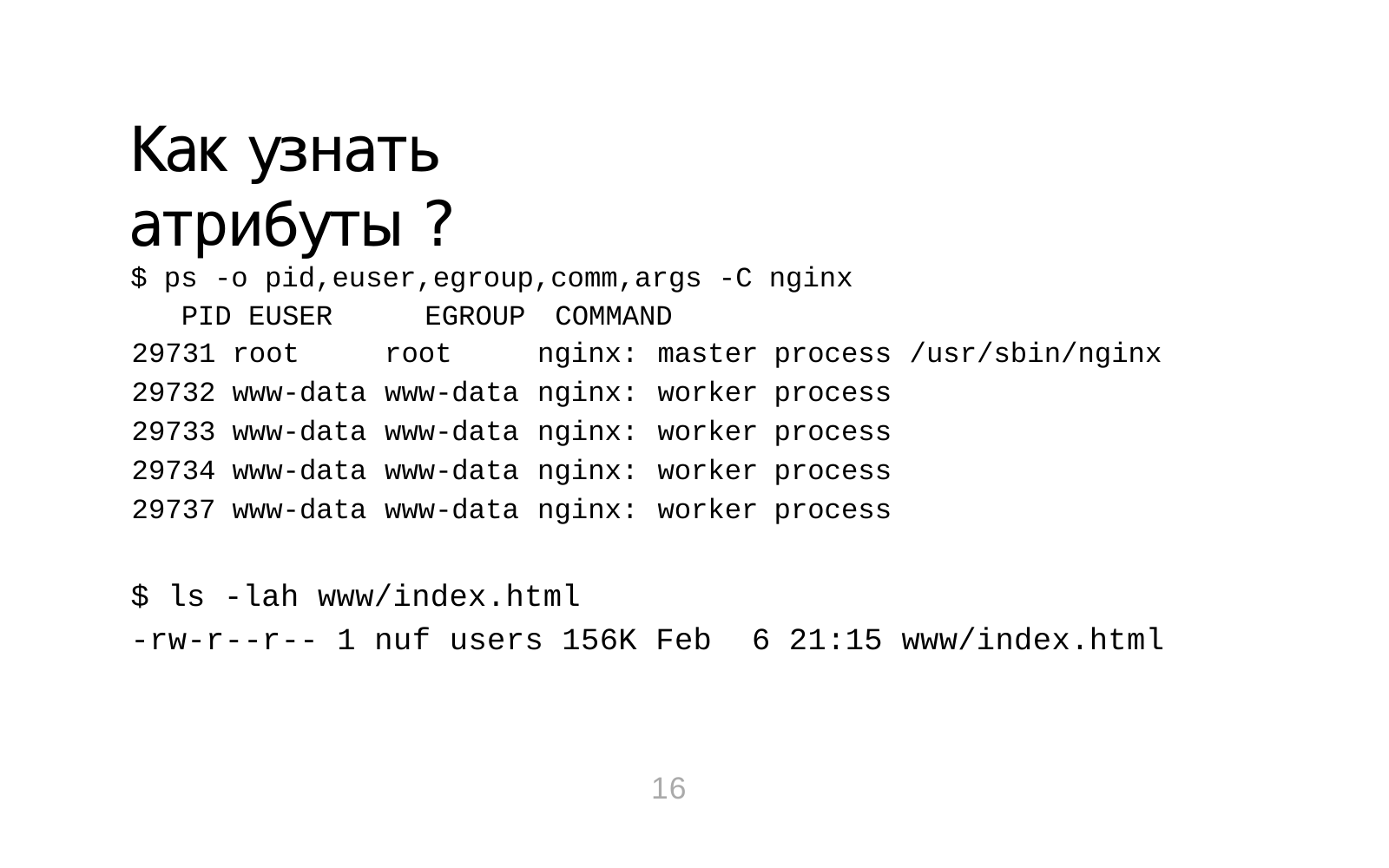

# Как узнать атрибуты ?
$ ps -o pid,euser,egroup,comm,args -C nginx  PID EUSER	EGROUP	COMMAND
| 29731 | root | root | nginx: | master | process | /usr/sbin/nginx |
| --- | --- | --- | --- | --- | --- | --- |
| 29732 | www-data | www-data | nginx: | worker | process |  |
| 29733 | www-data | www-data | nginx: | worker | process |  |
| 29734 | www-data | www-data | nginx: | worker | process |  |
| 29737 | www-data | www-data | nginx: | worker | process |  |
$ ls -lah www/index.html
-rw-r--r-- 1 nuf users 156K Feb
6 21:15 www/index.html
16